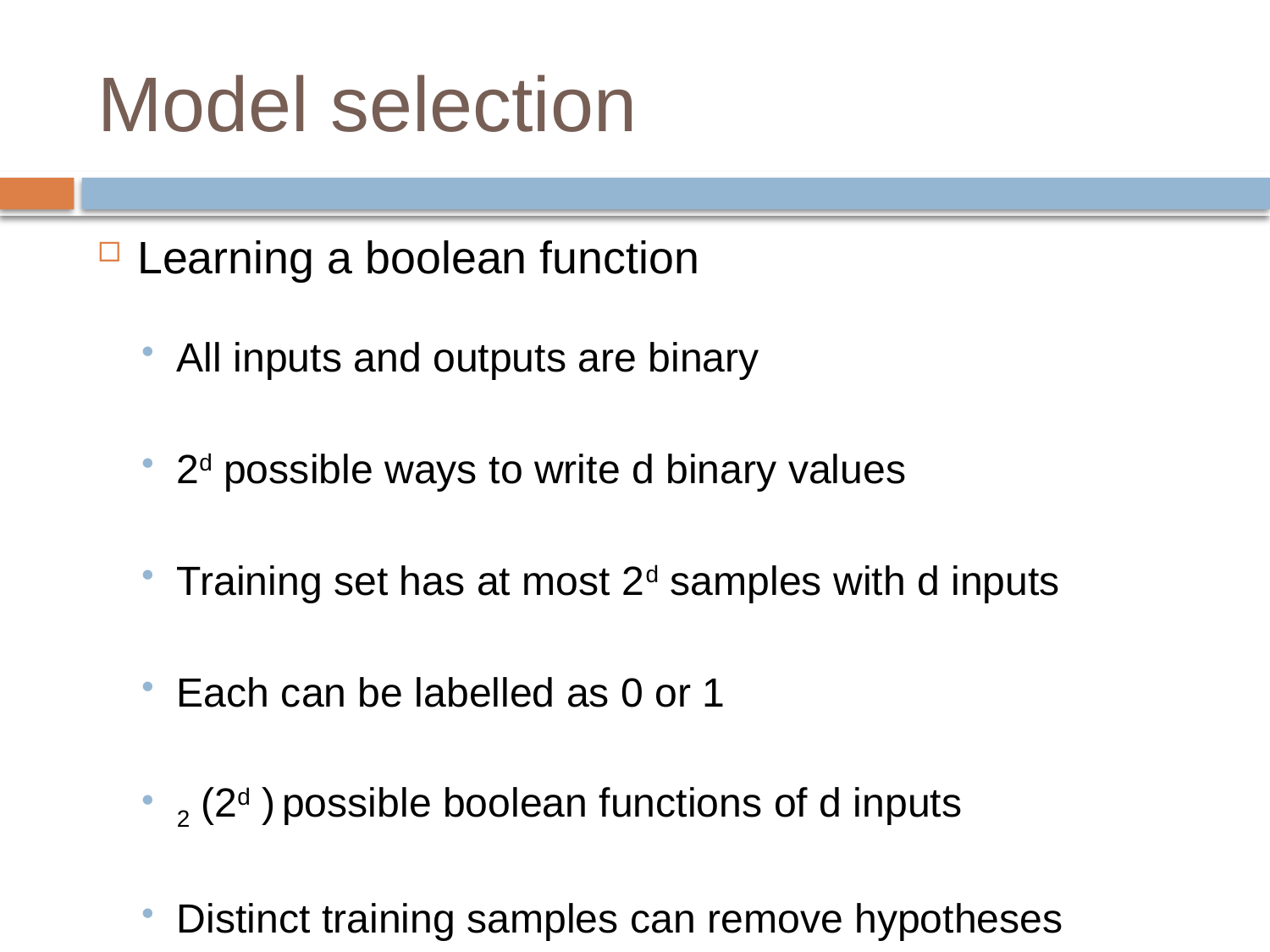

# Model selection
Learning a boolean function

All inputs and outputs are binary

2d possible ways to write d binary values

Training set has at most 2d samples with d inputs

Each can be labelled as 0 or 1

2 (2d ) possible boolean functions of d inputs

Distinct training samples can remove hypotheses